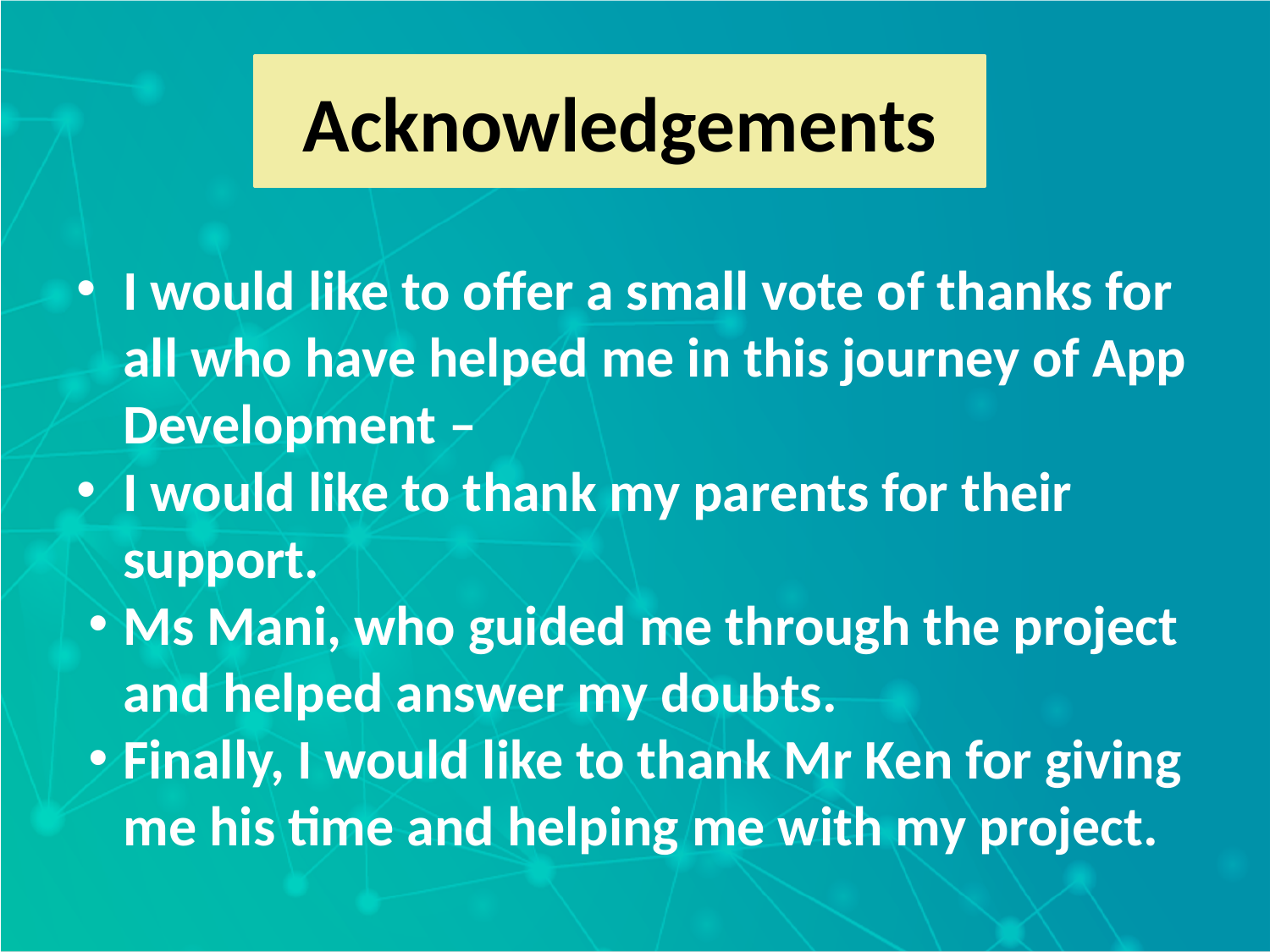

Acknowledgements
I would like to offer a small vote of thanks for all who have helped me in this journey of App Development –
I would like to thank my parents for their support.
Ms Mani, who guided me through the project and helped answer my doubts.
Finally, I would like to thank Mr Ken for giving me his time and helping me with my project.